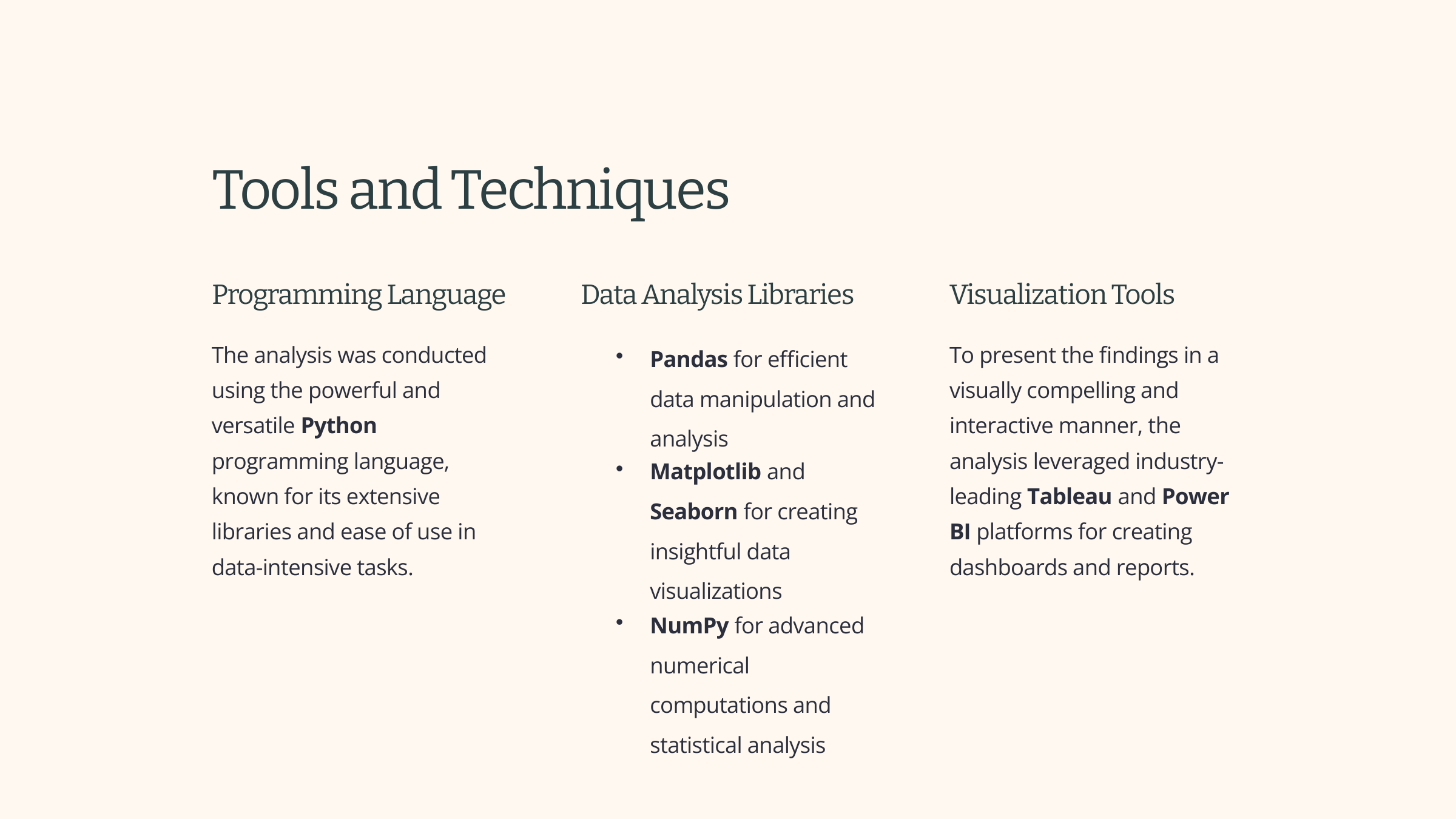

Tools and Techniques
Programming Language
Data Analysis Libraries
Visualization Tools
The analysis was conducted using the powerful and versatile Python programming language, known for its extensive libraries and ease of use in data-intensive tasks.
Pandas for efficient data manipulation and analysis
To present the findings in a visually compelling and interactive manner, the analysis leveraged industry-leading Tableau and Power BI platforms for creating dashboards and reports.
Matplotlib and Seaborn for creating insightful data visualizations
NumPy for advanced numerical computations and statistical analysis